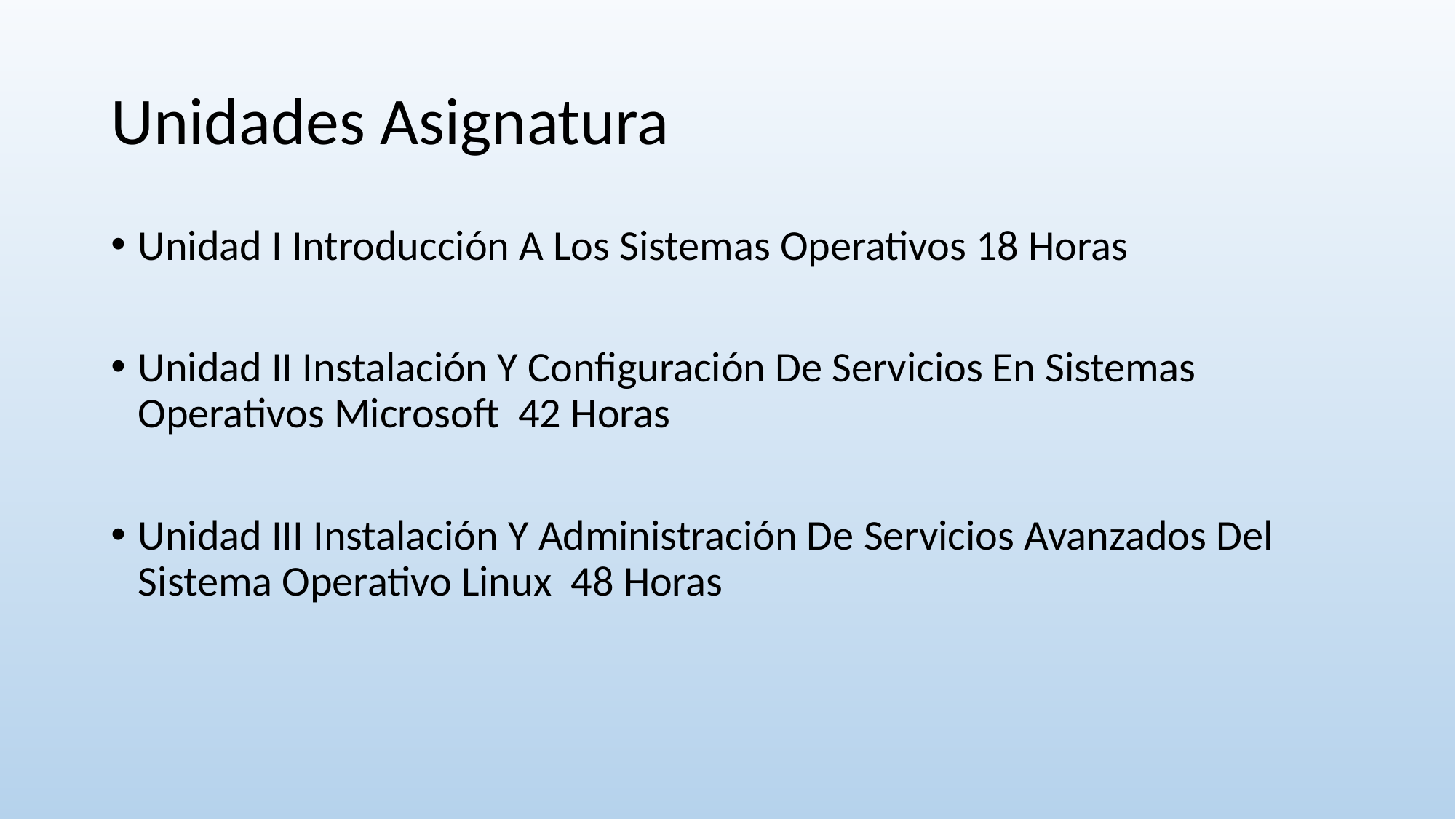

# Unidades Asignatura
Unidad I Introducción A Los Sistemas Operativos 18 Horas

Unidad II Instalación Y Configuración De Servicios En Sistemas Operativos Microsoft  42 Horas

Unidad III Instalación Y Administración De Servicios Avanzados Del Sistema Operativo Linux  48 Horas